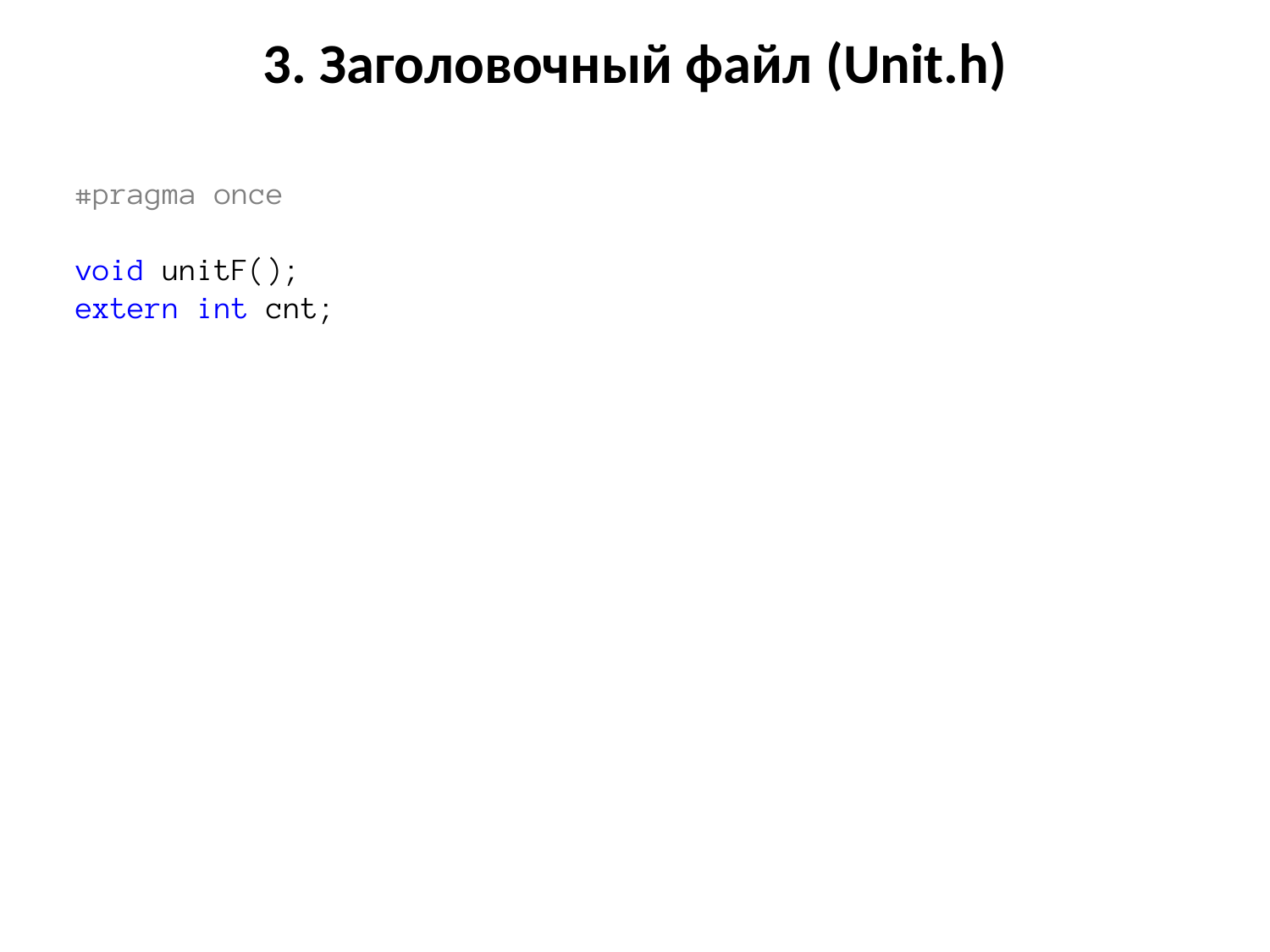

# 3. Заголовочный файл (Unit.h)
#pragma once

void unitF();
extern int cnt;